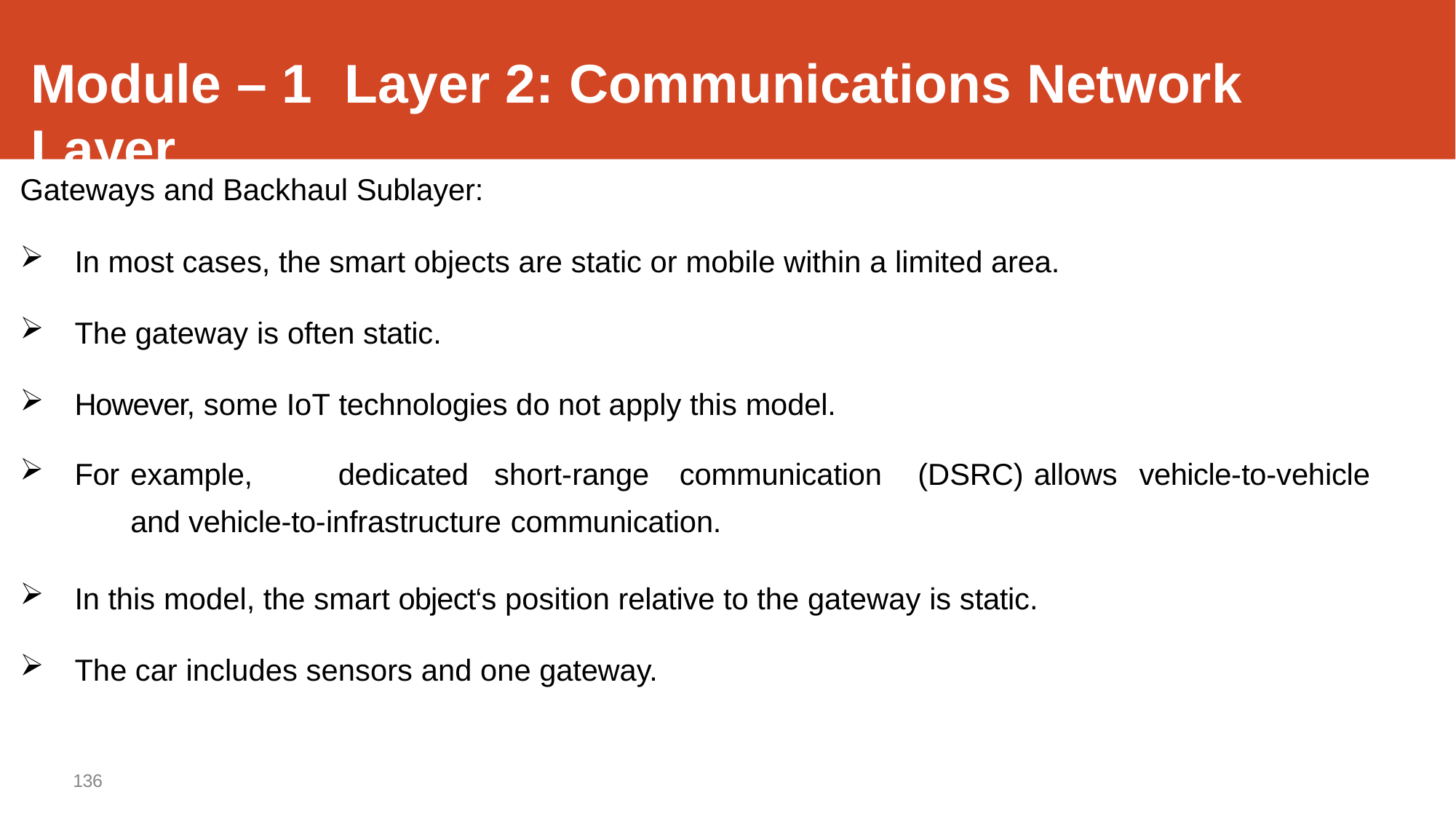

# Module – 1	Layer 2: Communications Network Layer
Gateways and Backhaul Sublayer:
In most cases, the smart objects are static or mobile within a limited area.
The gateway is often static.
However, some IoT technologies do not apply this model.
For	example,	dedicated	short-range	communication	(DSRC)	allows	vehicle-to-vehicle	and vehicle-to-infrastructure communication.
In this model, the smart object‘s position relative to the gateway is static.
The car includes sensors and one gateway.
136